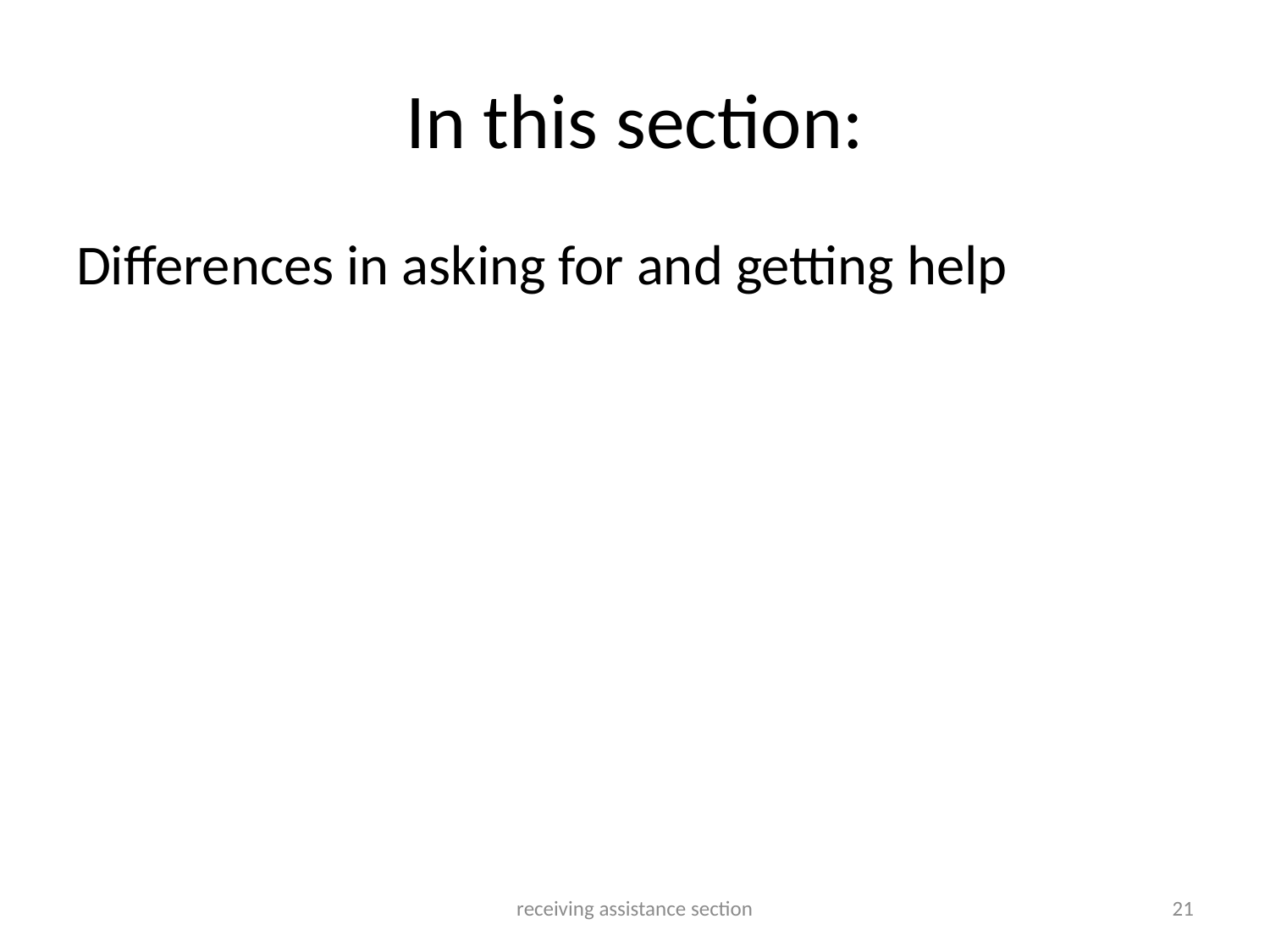

# In this section:
Differences in asking for and getting help
receiving assistance section
21